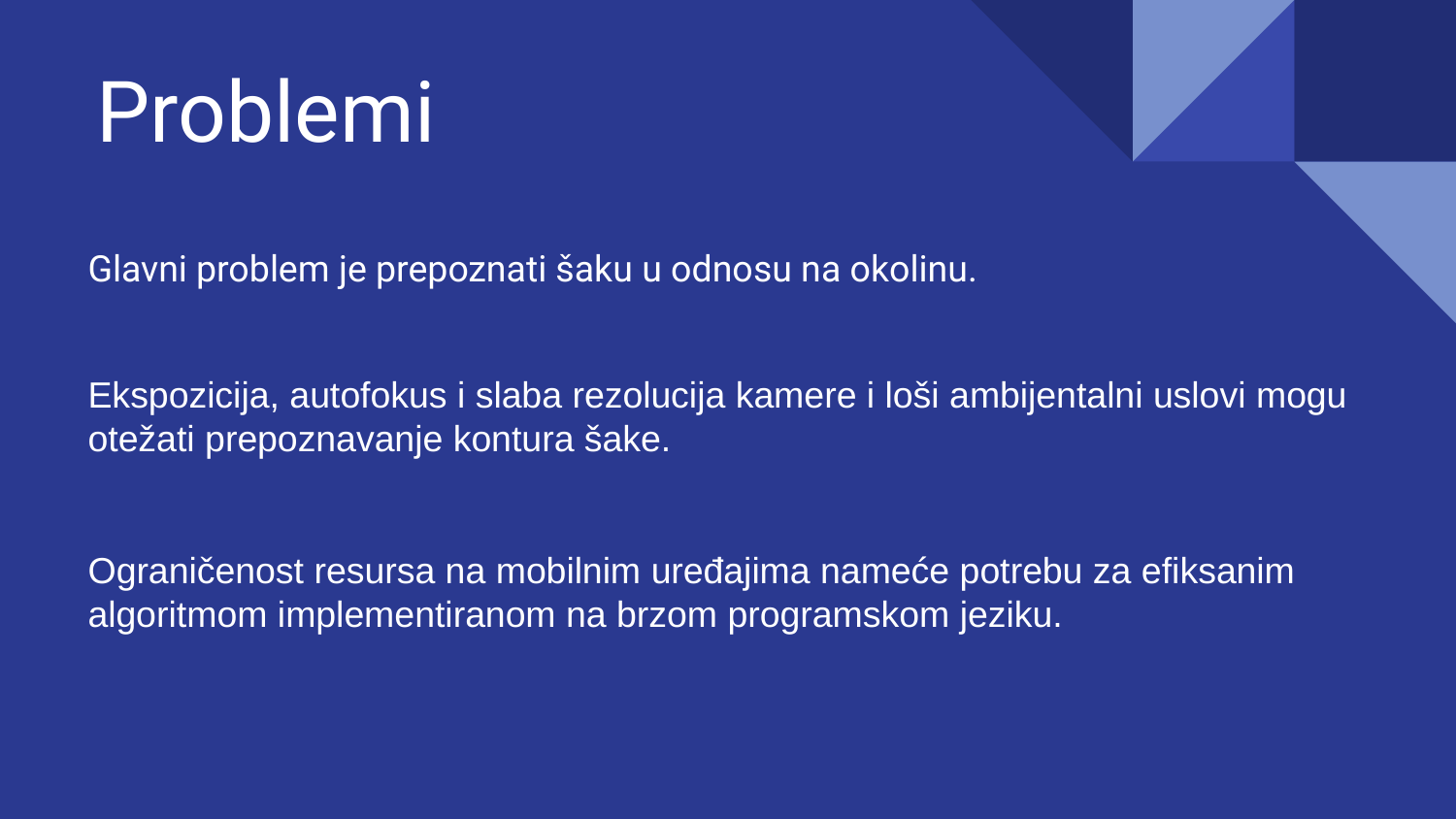

# Problemi
Glavni problem je prepoznati šaku u odnosu na okolinu.

Ekspozicija, autofokus i slaba rezolucija kamere i loši ambijentalni uslovi mogu otežati prepoznavanje kontura šake.

Ograničenost resursa na mobilnim uređajima nameće potrebu za efiksanim algoritmom implementiranom na brzom programskom jeziku.